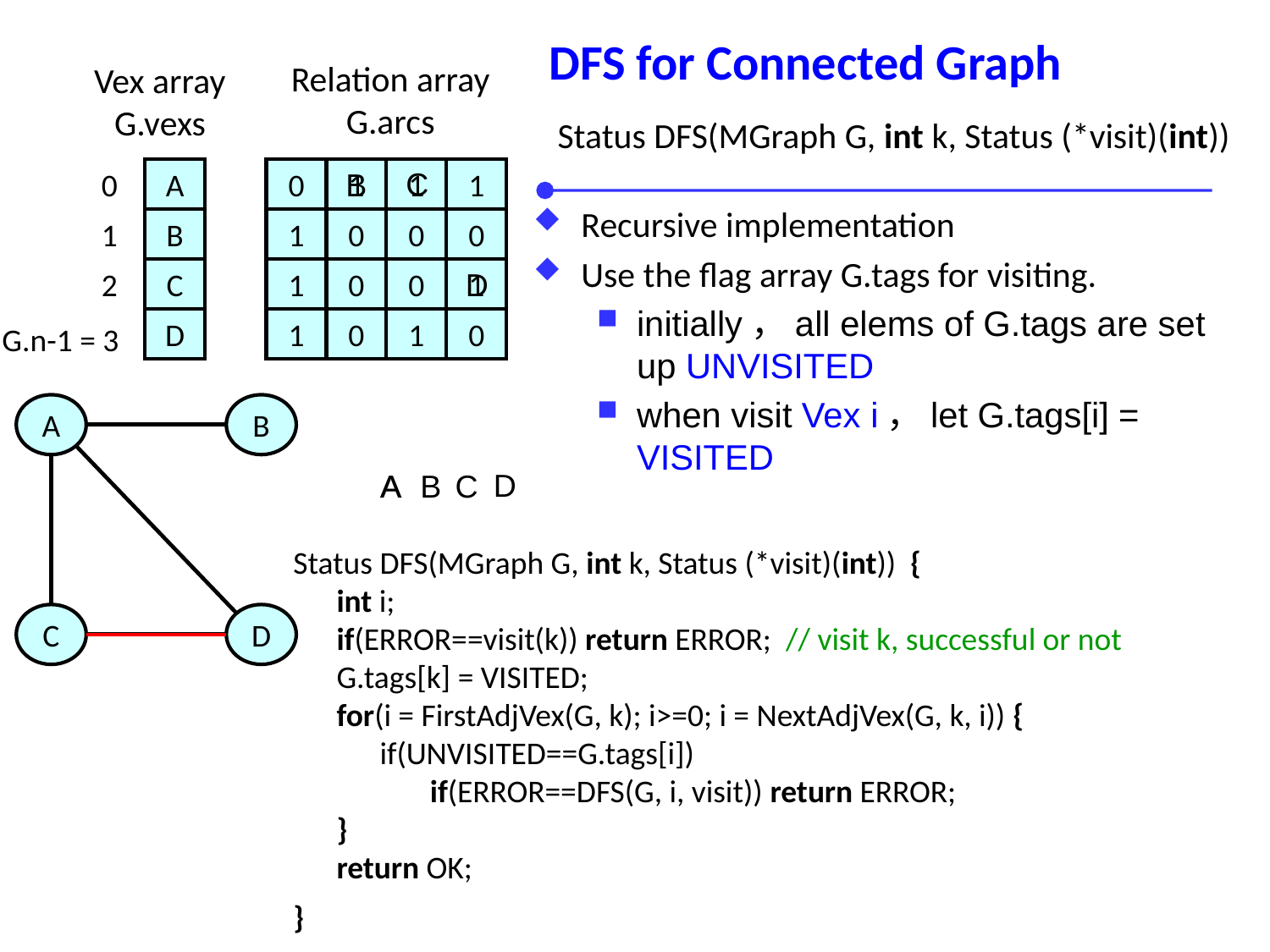

# DFS for Connected Graph
Vex array
G.vexs
Relation array
G.arcs
Status DFS(MGraph G, int k, Status (*visit)(int))
C
A
B
C
D
0
1
2
G.n-1 = 3
1
1
1
0
0
0
0
1
0
0
1
1
0
1
0
1
B
Recursive implementation
Use the flag array G.tags for visiting.
initially，all elems of G.tags are set up UNVISITED
when visit Vex i，let G.tags[i] = VISITED

D
A
B
C
D
D
B
C
A
A
Status DFS(MGraph G, int k, Status (*visit)(int))  {
      int i;
      if(ERROR==visit(k)) return ERROR;  // visit k, successful or not
      G.tags[k] = VISITED;
      for(i = FirstAdjVex(G, k); i>=0; i = NextAdjVex(G, k, i)) {
            if(UNVISITED==G.tags[i])
                   if(ERROR==DFS(G, i, visit)) return ERROR;
      }
      return OK;
}